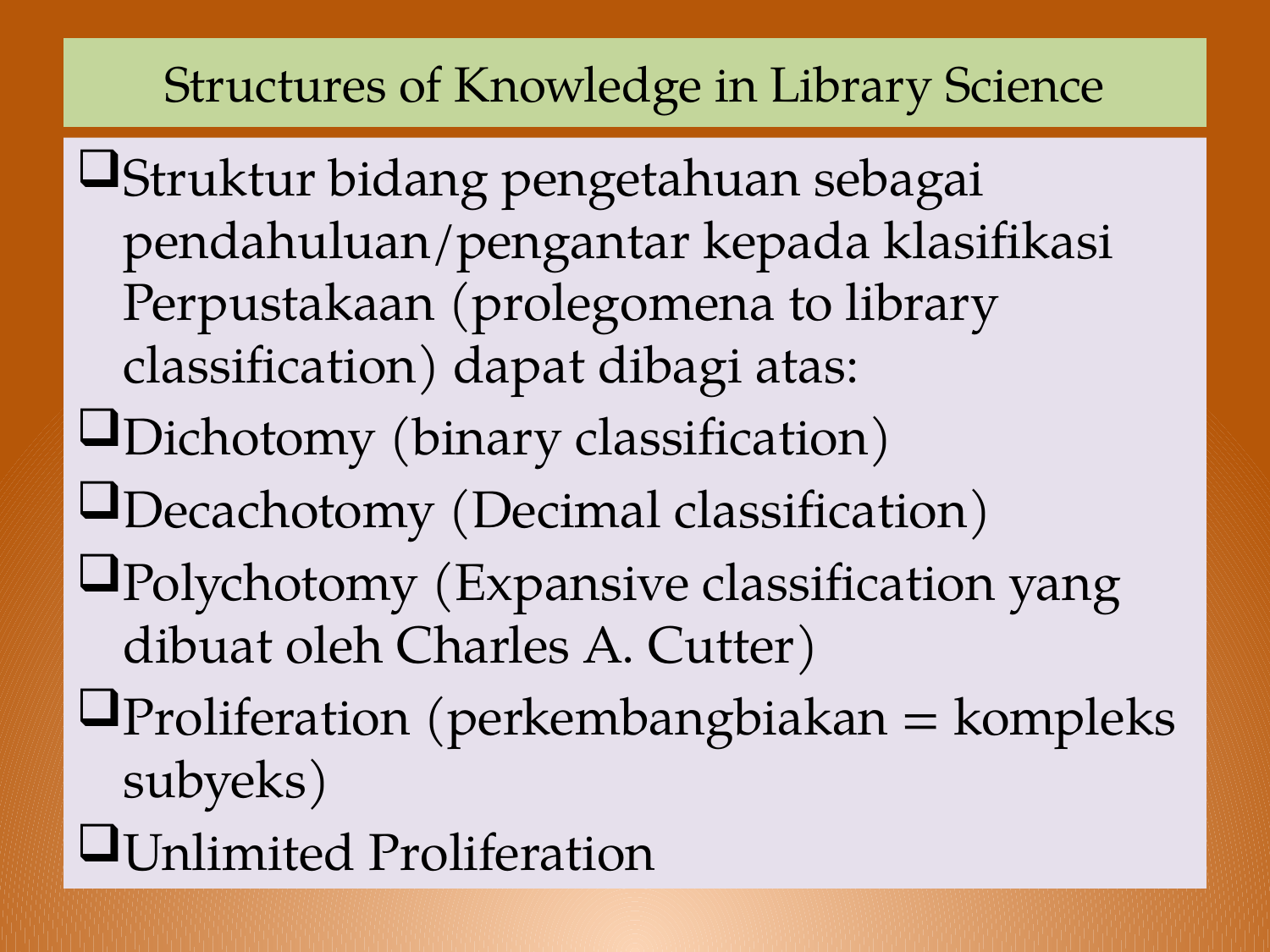

# Structures of Knowledge in Library Science
Struktur bidang pengetahuan sebagai pendahuluan/pengantar kepada klasifikasi Perpustakaan (prolegomena to library classification) dapat dibagi atas:
Dichotomy (binary classification)
Decachotomy (Decimal classification)
Polychotomy (Expansive classification yang dibuat oleh Charles A. Cutter)
Proliferation (perkembangbiakan = kompleks subyeks)
Unlimited Proliferation